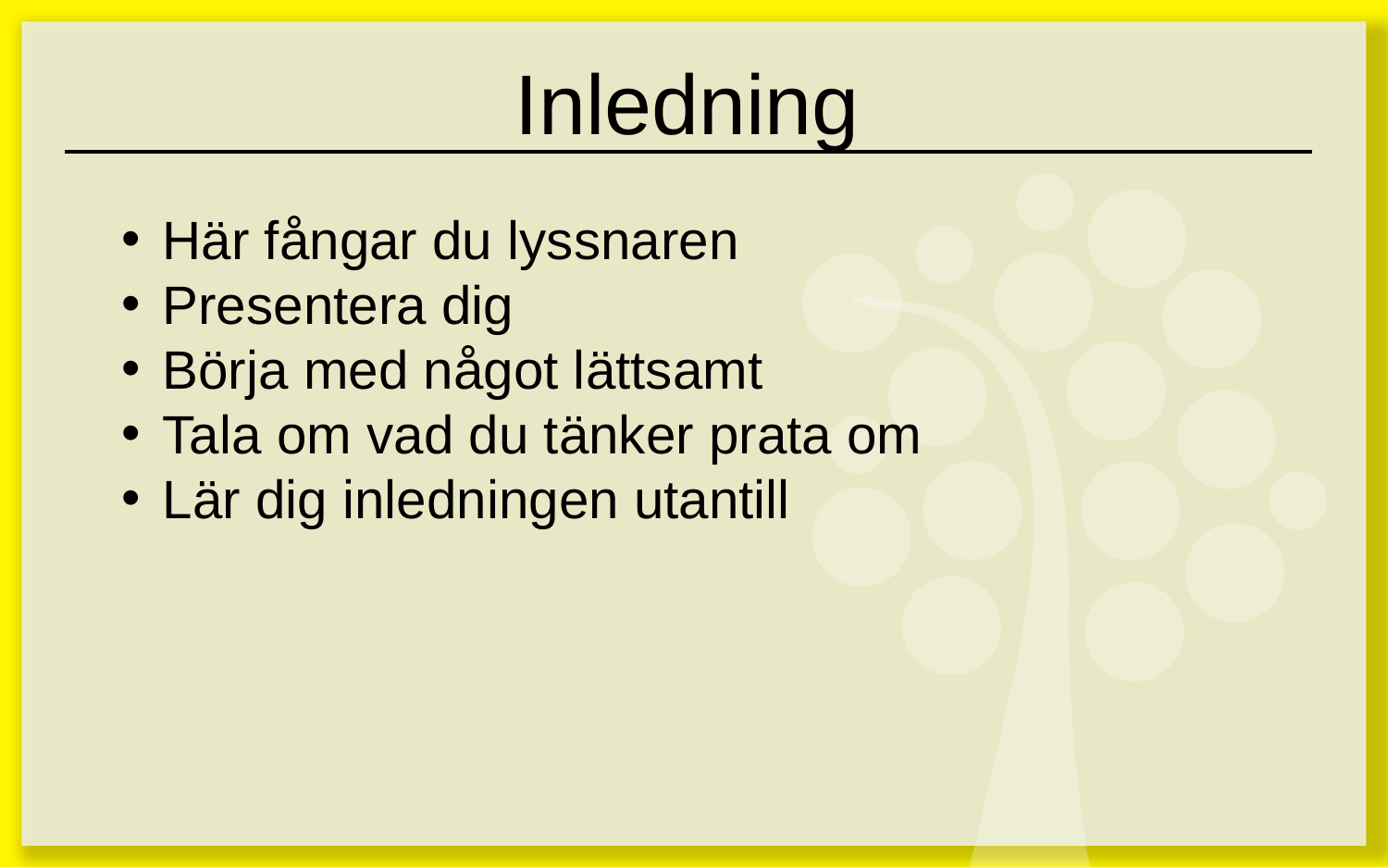

# Inledning
Här fångar du lyssnaren
Presentera dig
Börja med något lättsamt
Tala om vad du tänker prata om
Lär dig inledningen utantill